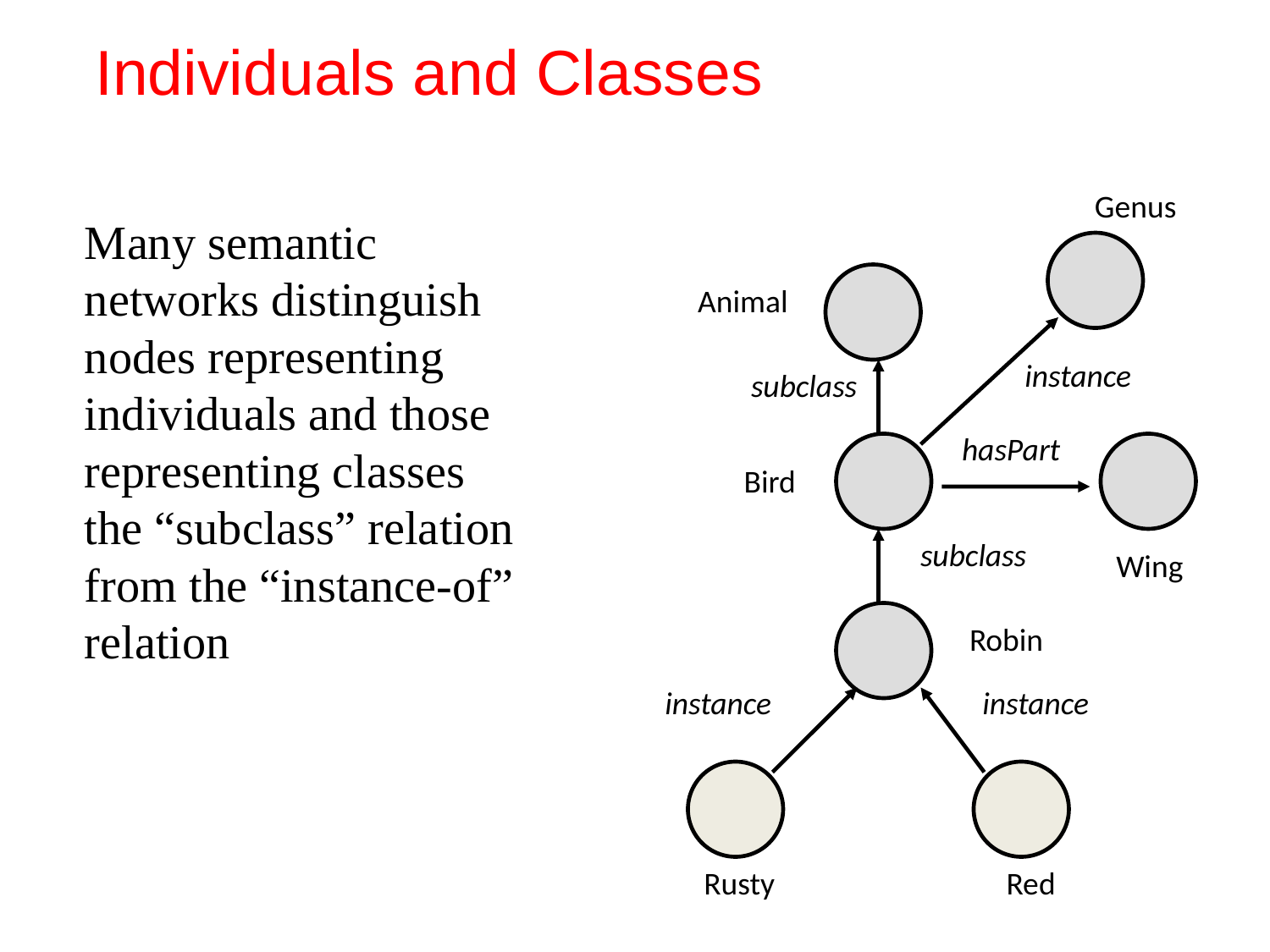

# Individuals and Classes
Genus
Many semantic networks distinguish
nodes representing individuals and those representing classes
the “subclass” relation from the “instance-of” relation

Animal

instance
subclass

hasPart

Bird

subclass
Wing

Robin
instance
instance

Rusty
Red